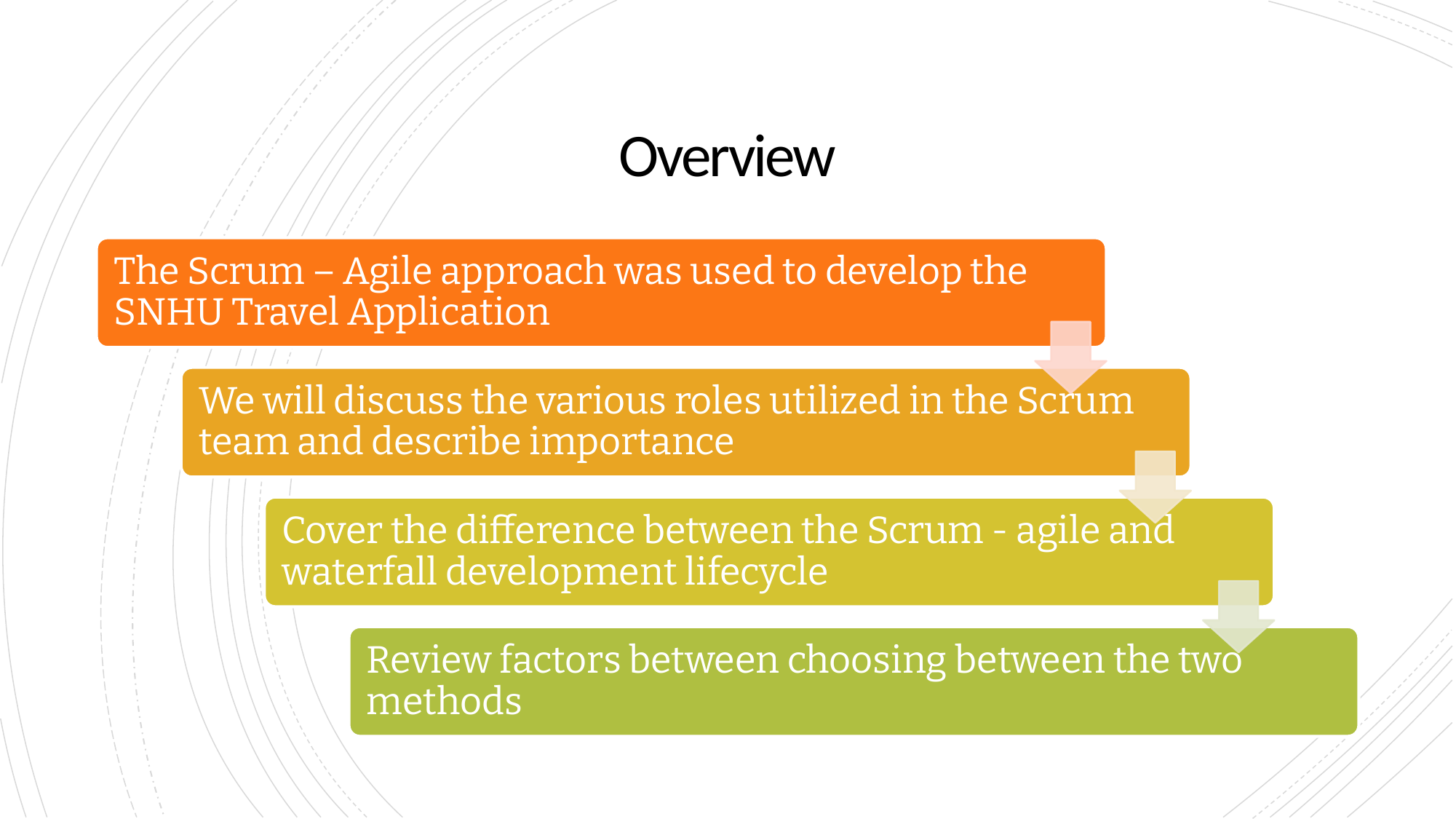

# Overview
The Scrum – Agile approach was used to develop the SNHU Travel Application
We will discuss the various roles utilized in the Scrum team and describe importance
Cover the difference between the Scrum - agile and waterfall development lifecycle
Review factors between choosing between the two methods